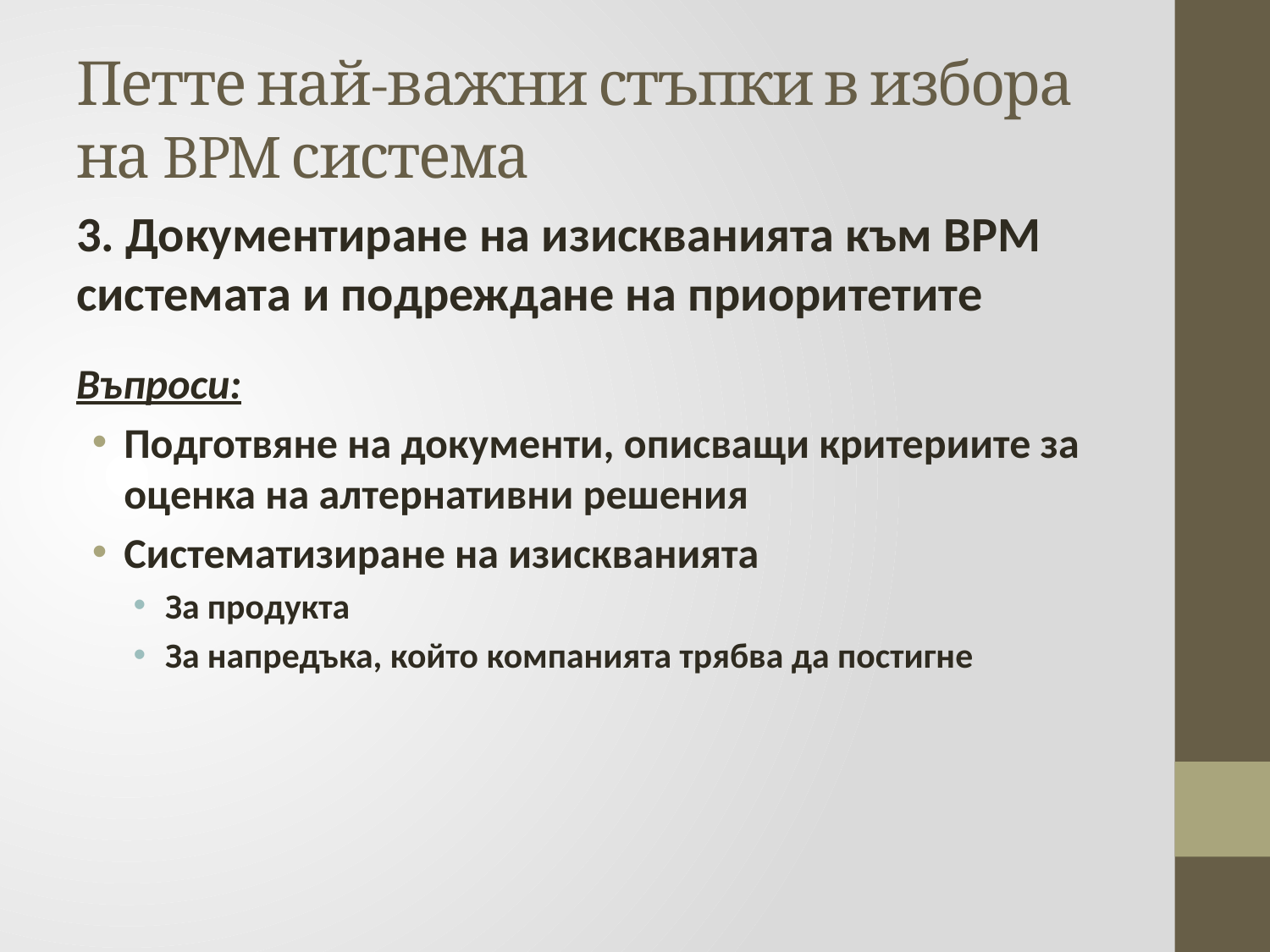

# Петте най-важни стъпки в избора на BPM система
3. Документиране на изискванията към BPM системата и подреждане на приоритетите

Въпроси:
Подготвяне на документи, описващи критериите за оценка на алтернативни решения
Систематизиране на изискванията
За продукта
За напредъка, който компанията трябва да постигне